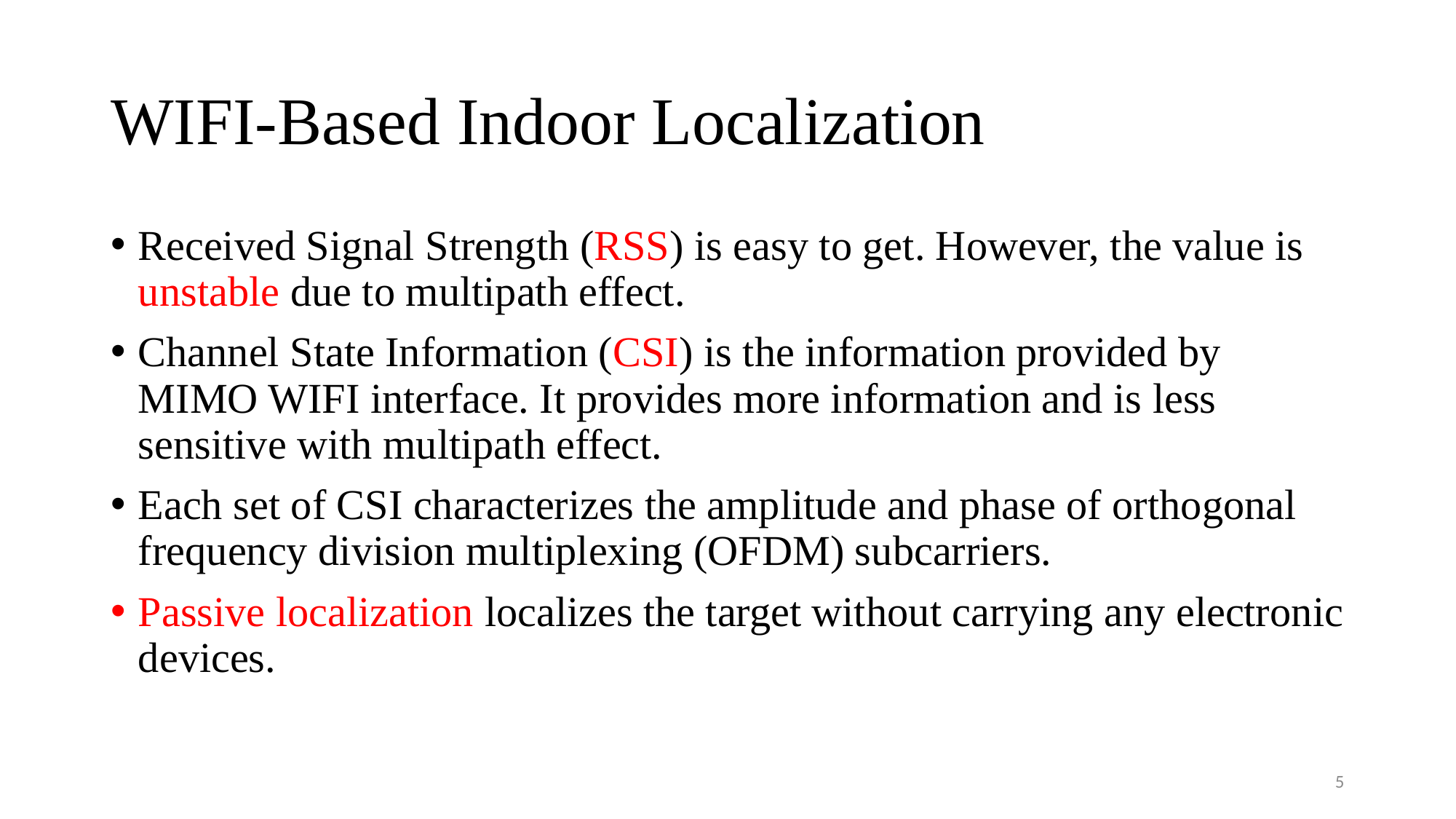

# WIFI-Based Indoor Localization
Received Signal Strength (RSS) is easy to get. However, the value is unstable due to multipath effect.
Channel State Information (CSI) is the information provided by MIMO WIFI interface. It provides more information and is less sensitive with multipath effect.
Each set of CSI characterizes the amplitude and phase of orthogonal frequency division multiplexing (OFDM) subcarriers.
Passive localization localizes the target without carrying any electronic devices.
5